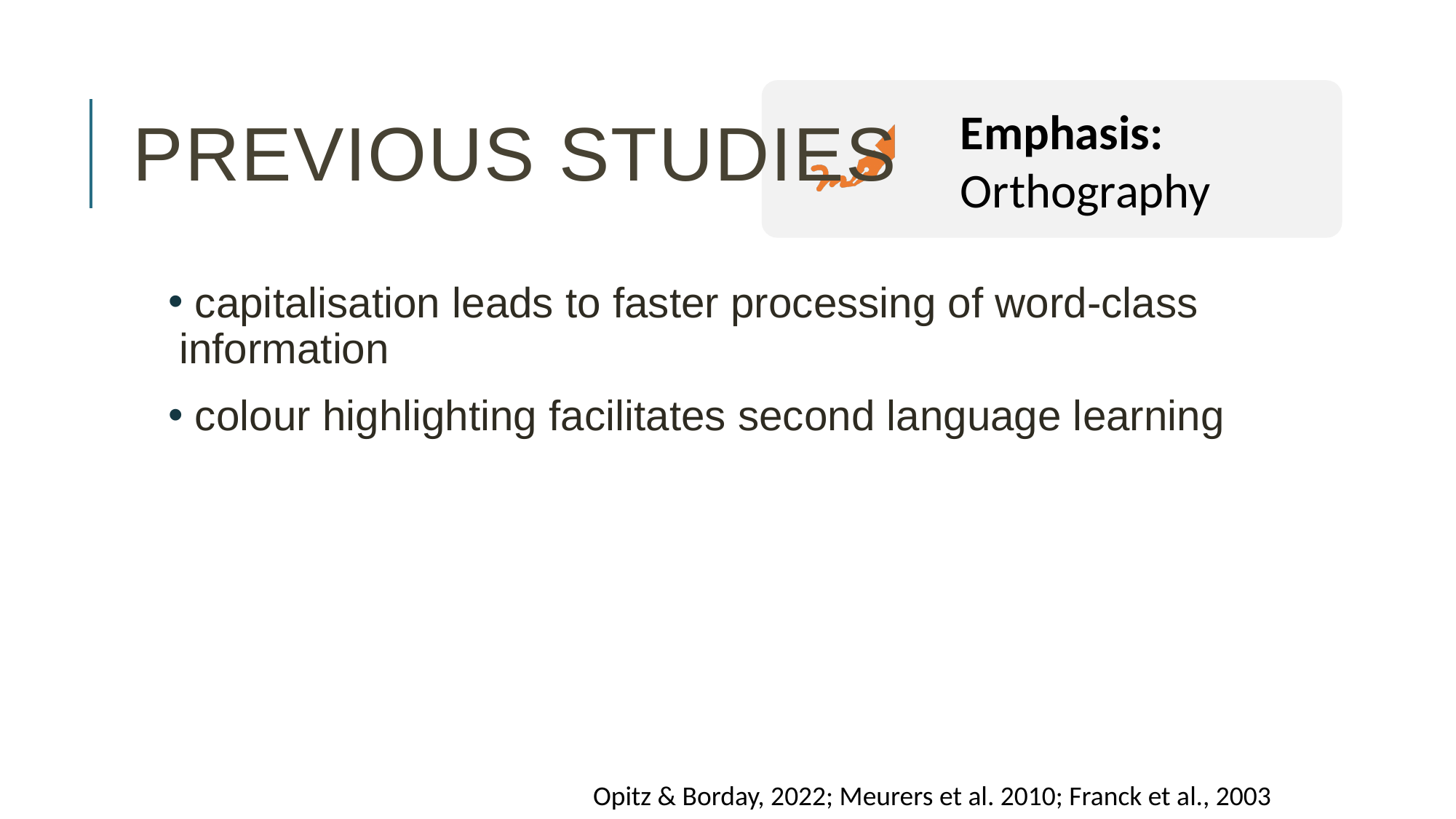

Emphasis:
Orthography
# Previous studies
 capitalisation leads to faster processing of word-class information
 colour highlighting facilitates second language learning

Opitz & Borday, 2022; Meurers et al. 2010; Franck et al., 2003